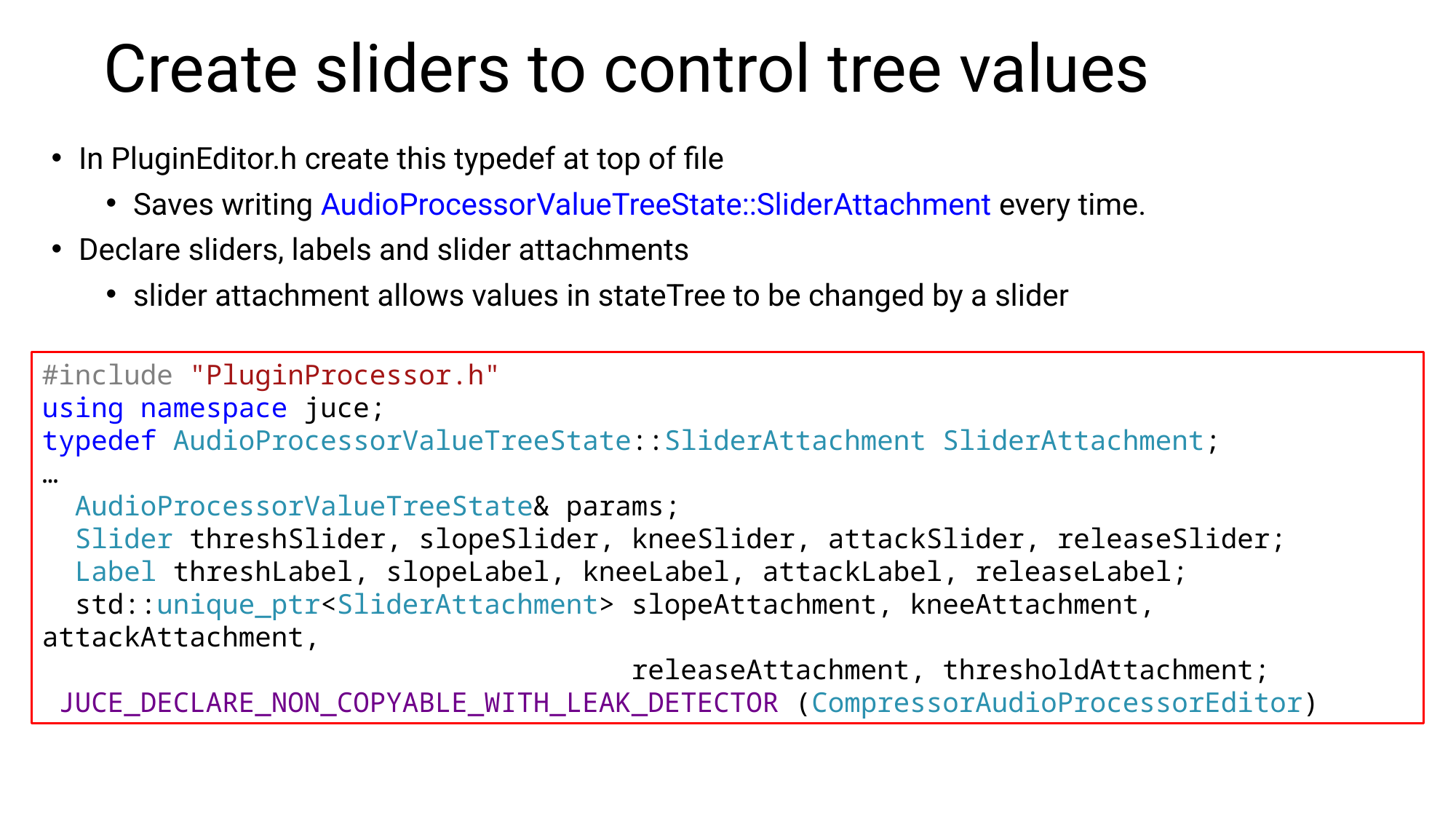

# Create sliders to control tree values
In PluginEditor.h create this typedef at top of file
Saves writing AudioProcessorValueTreeState::SliderAttachment every time.
Declare sliders, labels and slider attachments
slider attachment allows values in stateTree to be changed by a slider
#include "PluginProcessor.h"
using namespace juce;
typedef AudioProcessorValueTreeState::SliderAttachment SliderAttachment;
…
  AudioProcessorValueTreeState& params;
  Slider threshSlider, slopeSlider, kneeSlider, attackSlider, releaseSlider;
  Label threshLabel, slopeLabel, kneeLabel, attackLabel, releaseLabel;
  std::unique_ptr<SliderAttachment> slopeAttachment, kneeAttachment, attackAttachment,
                                    releaseAttachment, thresholdAttachment;
 JUCE_DECLARE_NON_COPYABLE_WITH_LEAK_DETECTOR (CompressorAudioProcessorEditor)